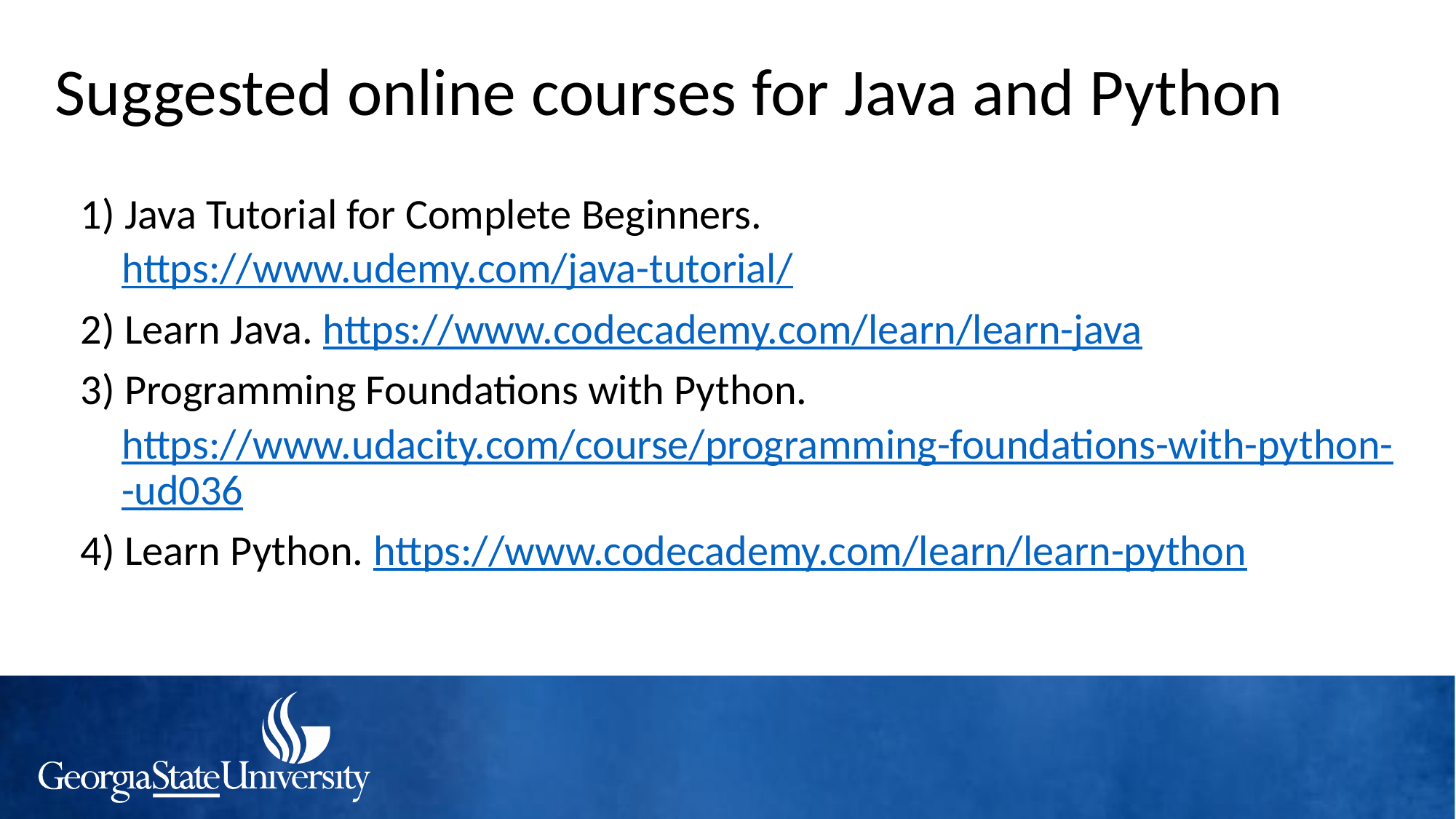

Suggested online courses for Java and Python
1) Java Tutorial for Complete Beginners. https://www.udemy.com/java-tutorial/
2) Learn Java. https://www.codecademy.com/learn/learn-java
3) Programming Foundations with Python. https://www.udacity.com/course/programming-foundations-with-python--ud036
4) Learn Python. https://www.codecademy.com/learn/learn-python